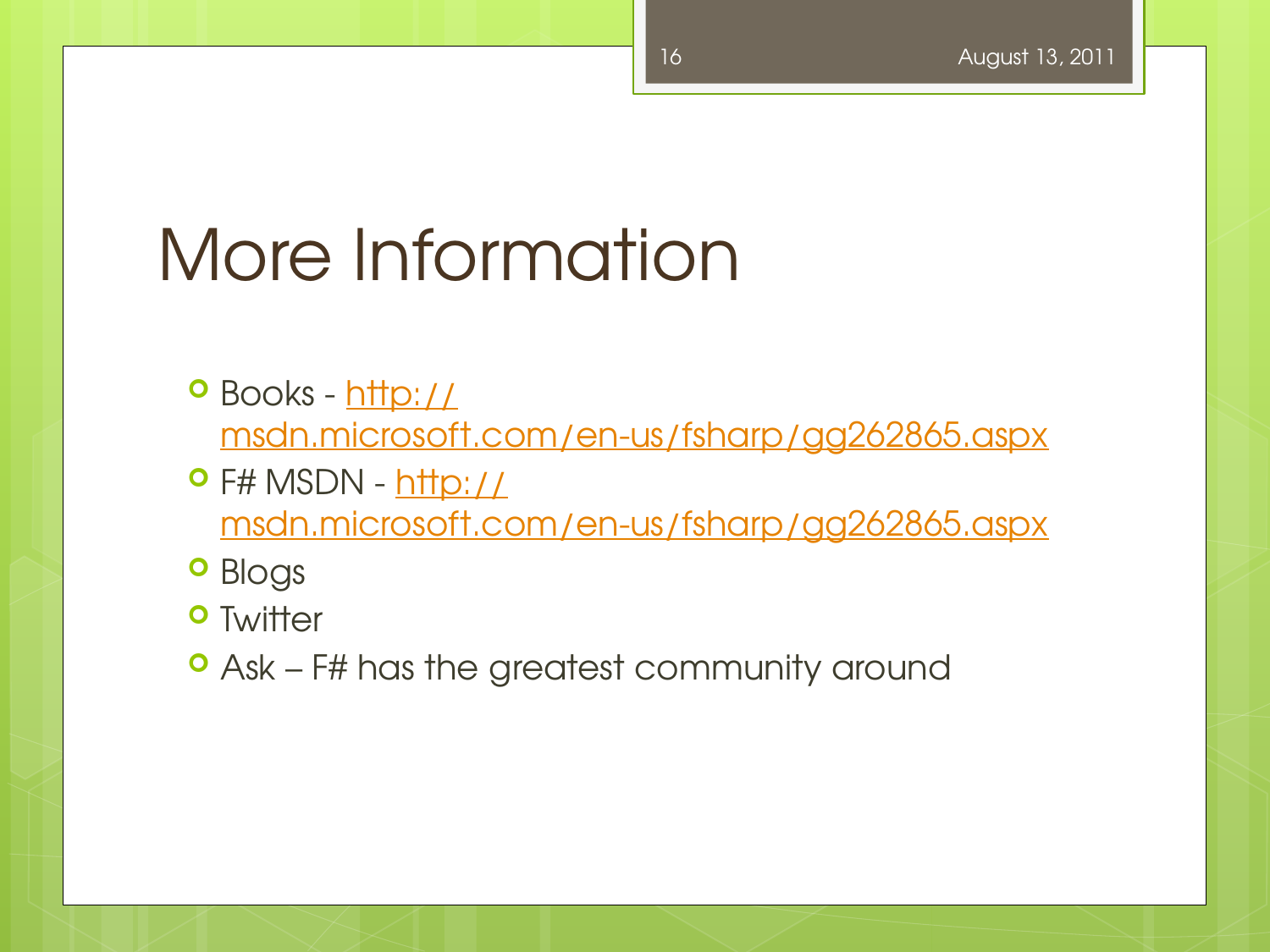

16
August 13, 2011
# More Information

Books - http://msdn.microsoft.com/en-us/fsharp/gg262865.aspx
F# MSDN - http://msdn.microsoft.com/en-us/fsharp/gg262865.aspx
Blogs
Twitter
Ask – F# has the greatest community around